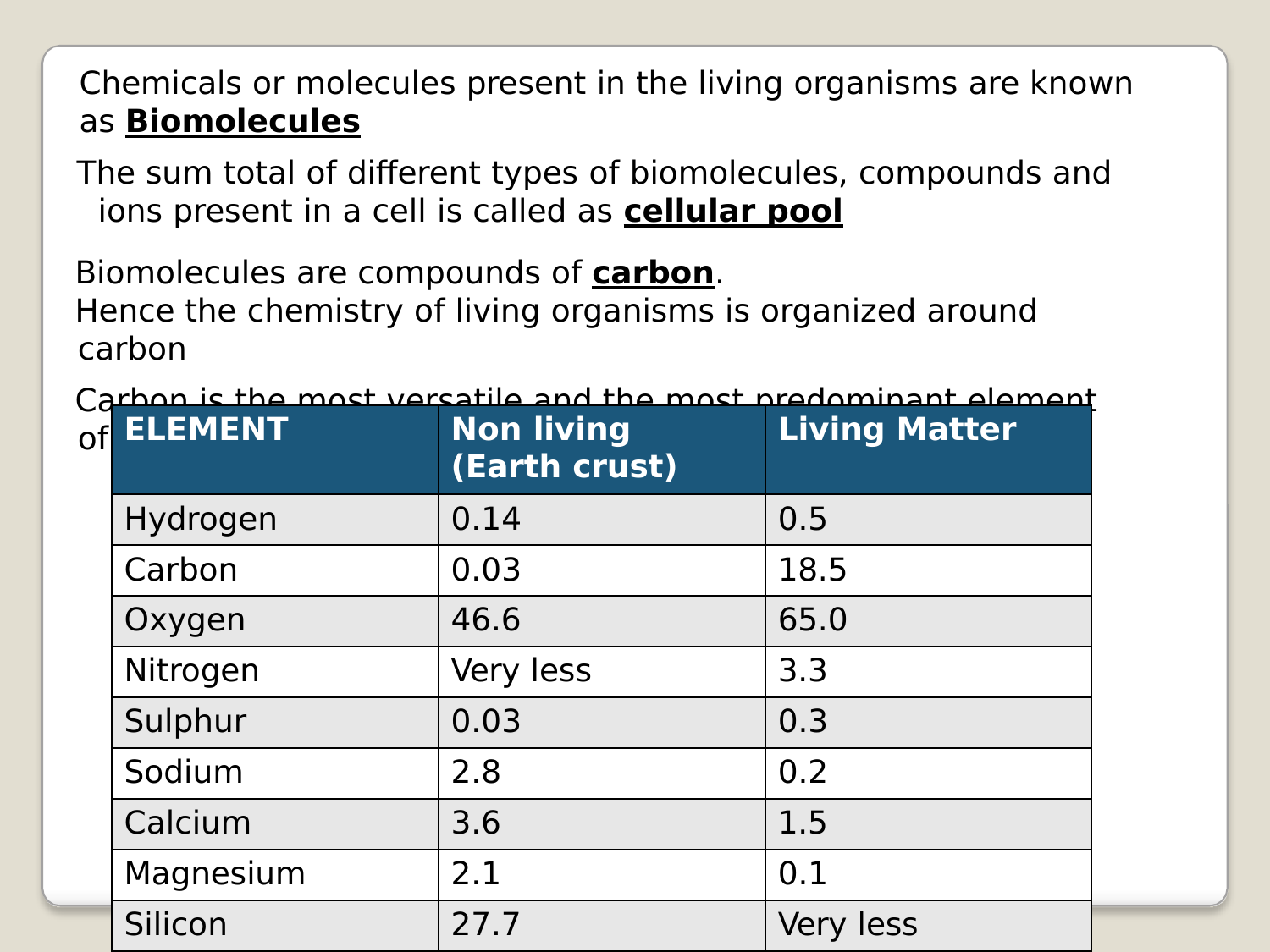

Chemicals or molecules present in the living organisms are known
as Biomolecules
The sum total of different types of biomolecules, compounds and  ions present in a cell is called as cellular pool
Biomolecules are compounds of carbon.
Hence the chemistry of living organisms is organized around carbon
Carbon is the most versatile and the most predominant element of life.
| ELEMENT | Non living (Earth crust) | Living Matter |
| --- | --- | --- |
| Hydrogen | 0.14 | 0.5 |
| Carbon | 0.03 | 18.5 |
| Oxygen | 46.6 | 65.0 |
| Nitrogen | Very less | 3.3 |
| Sulphur | 0.03 | 0.3 |
| Sodium | 2.8 | 0.2 |
| Calcium | 3.6 | 1.5 |
| Magnesium | 2.1 | 0.1 |
| Silicon | 27.7 | Very less |